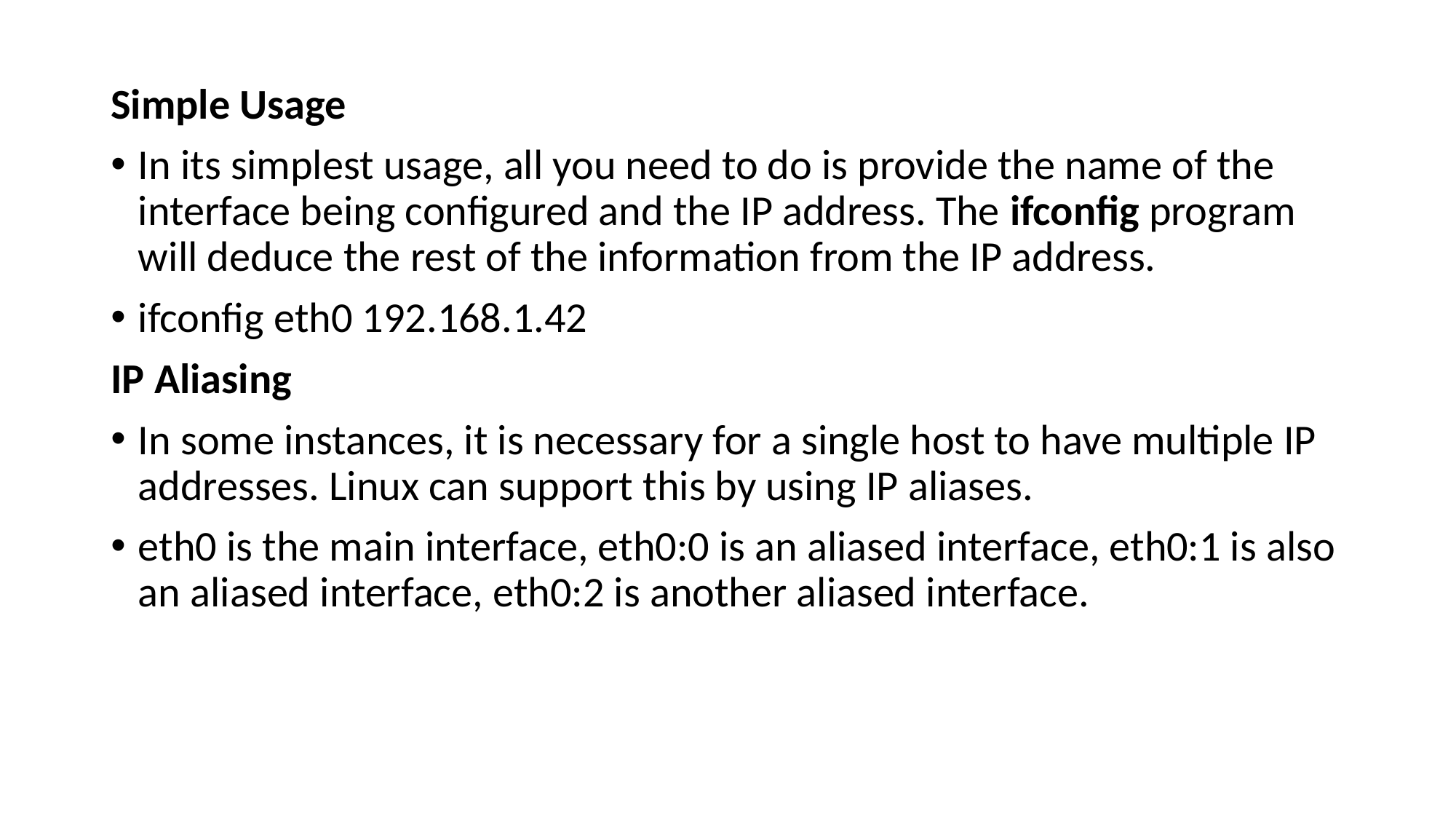

Simple Usage
In its simplest usage, all you need to do is provide the name of the interface being configured and the IP address. The ifconfig program will deduce the rest of the information from the IP address.
ifconfig eth0 192.168.1.42
IP Aliasing
In some instances, it is necessary for a single host to have multiple IP addresses. Linux can support this by using IP aliases.
eth0 is the main interface, eth0:0 is an aliased interface, eth0:1 is also an aliased interface, eth0:2 is another aliased interface.